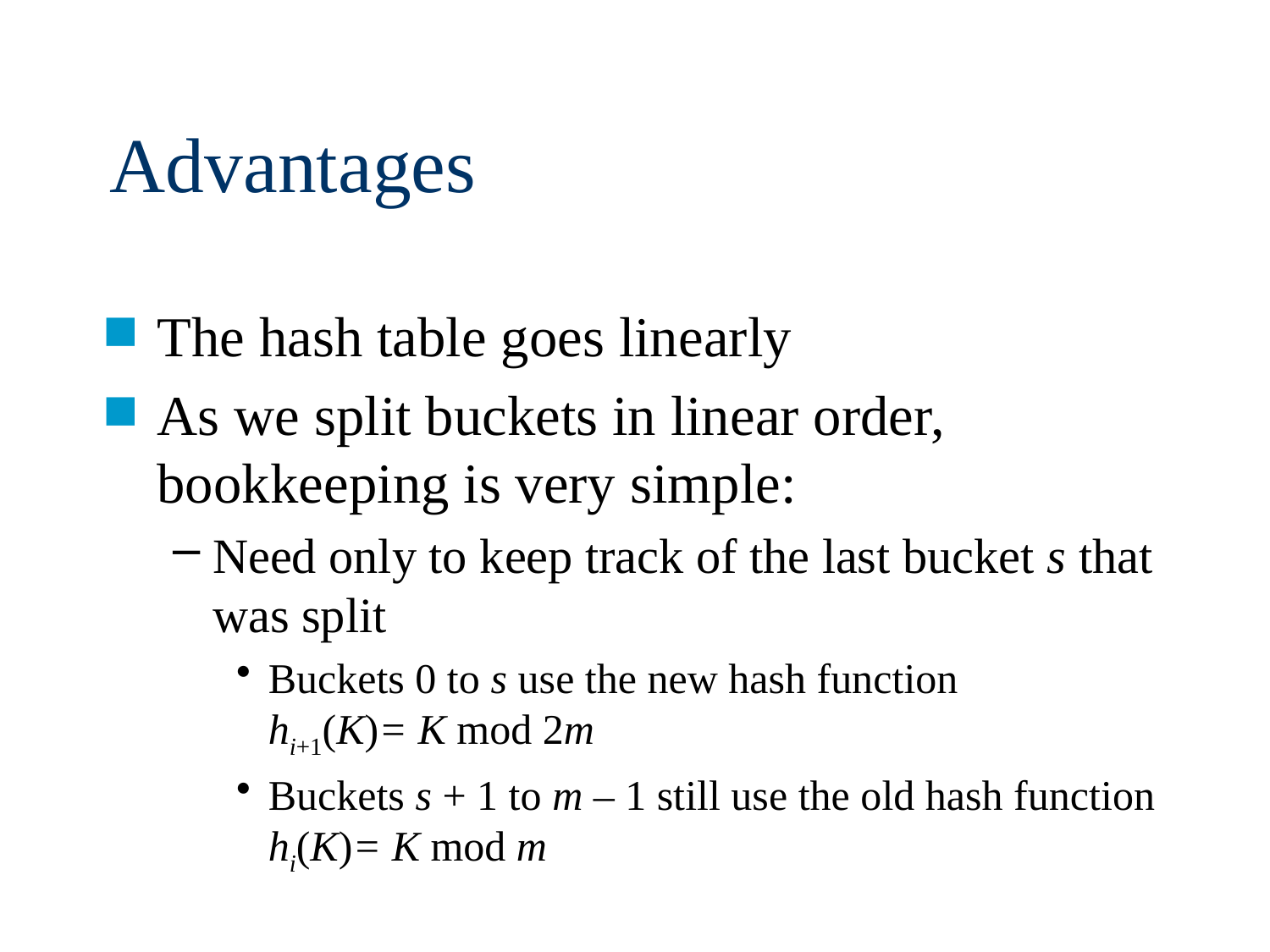

# Advantages
The hash table goes linearly
As we split buckets in linear order, bookkeeping is very simple:
Need only to keep track of the last bucket s that was split
Buckets 0 to s use the new hash function
hi+1(K)= K mod 2m
Buckets s + 1 to m – 1 still use the old hash function hi(K)= K mod m